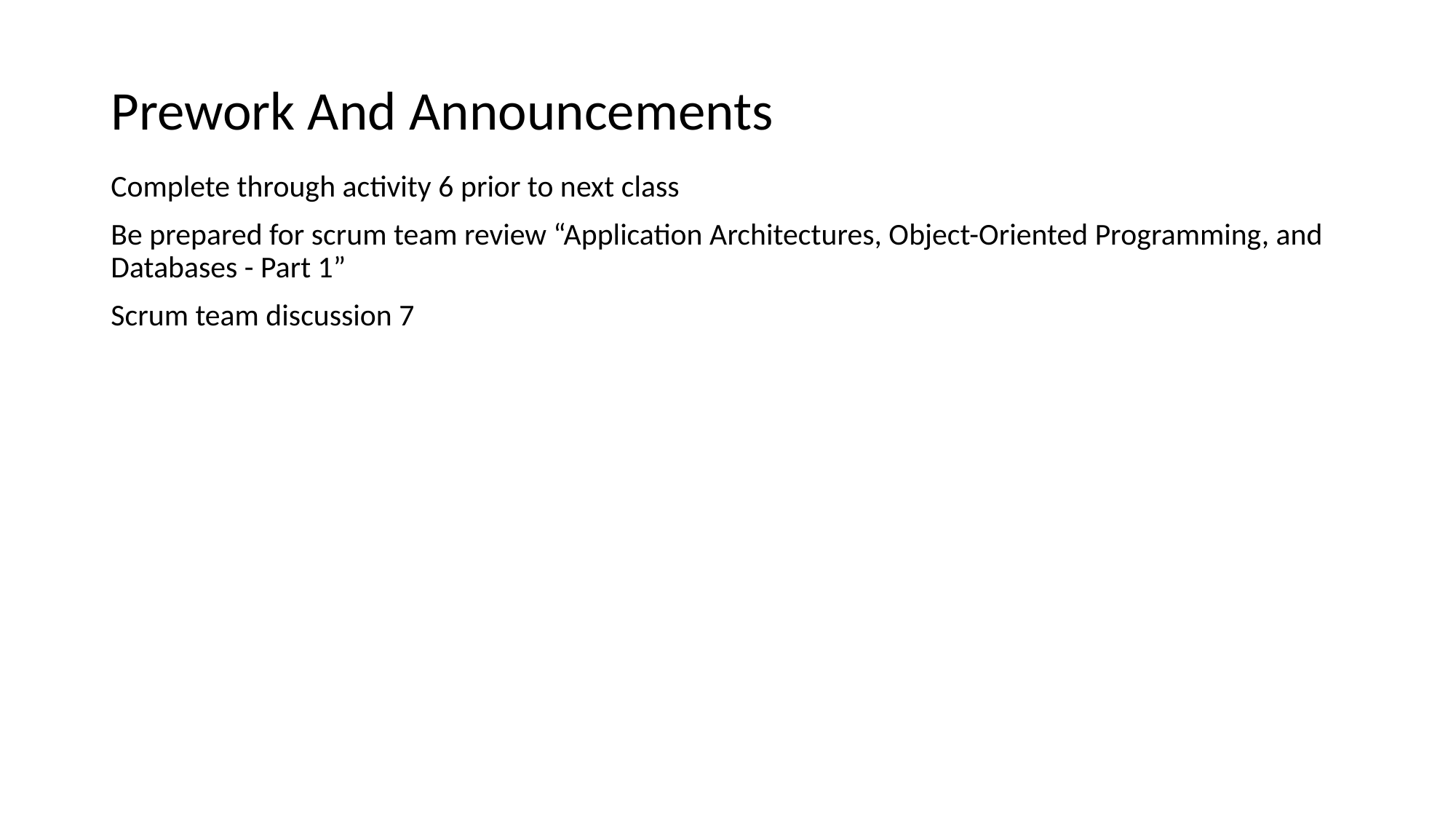

# Prework And Announcements
Complete through activity 6 prior to next class
Be prepared for scrum team review “Application Architectures, Object-Oriented Programming, and Databases - Part 1”
Scrum team discussion 7